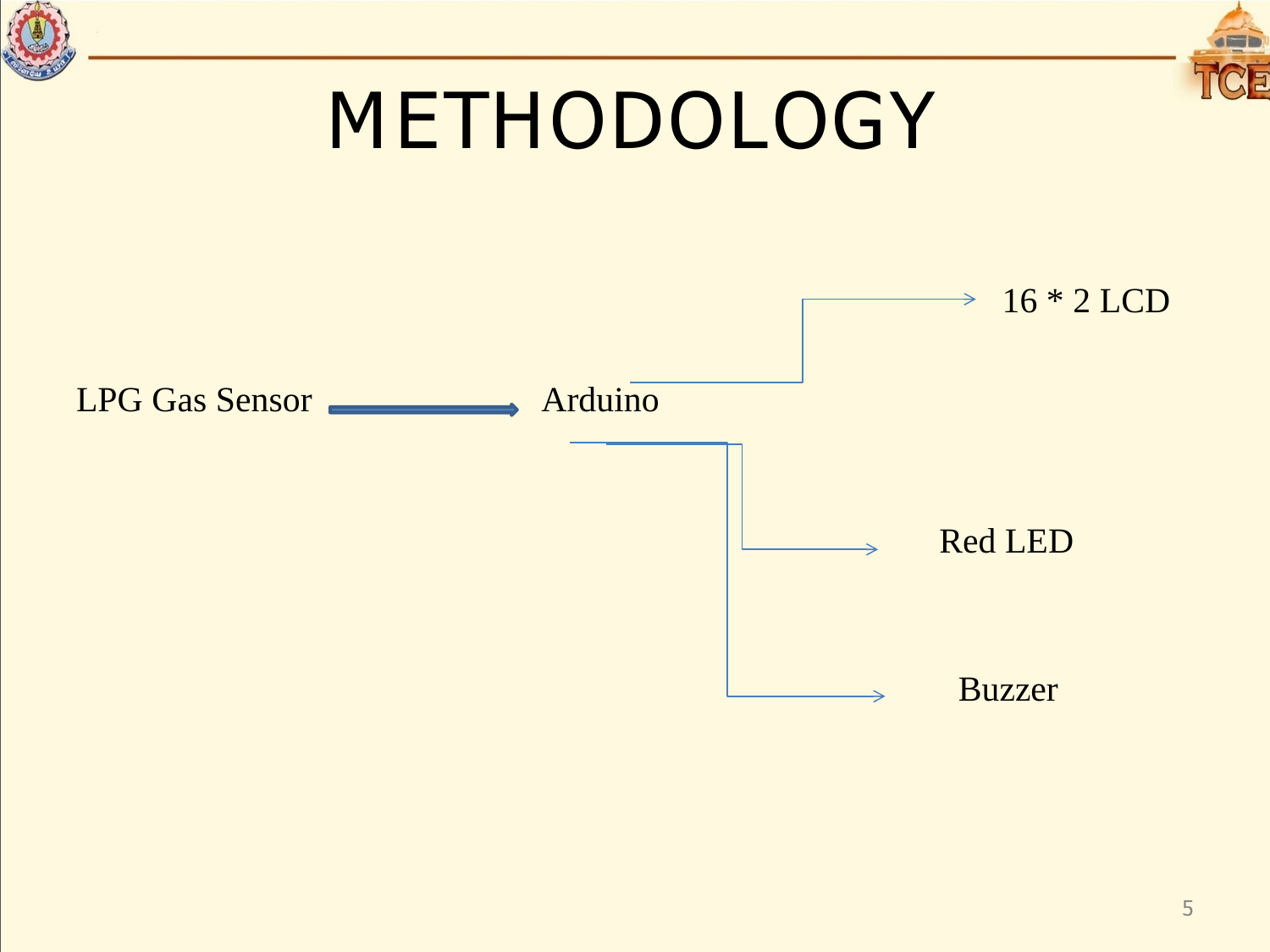

# METHODOLOGY

                                               16 * 2 LCD

LPG Gas Sensor                          Arduino

															      Red LED

				                                                   Buzzer

5